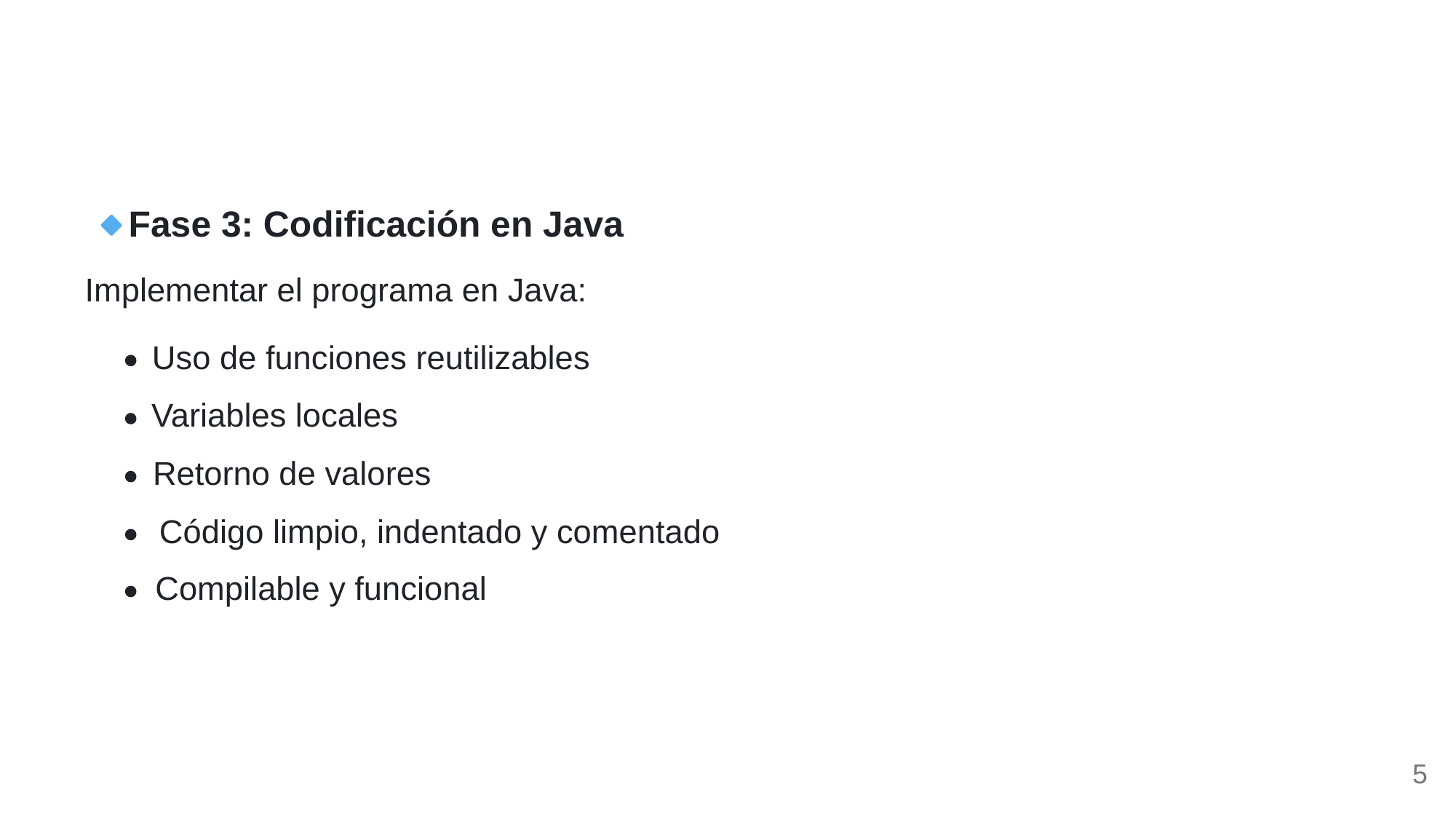

Fase 3: Codificación en Java

Implementar el programa en Java:
Uso de funciones reutilizables

Variables locales

Retorno de valores

Código limpio, indentado y comentado

Compilable y funcional

5